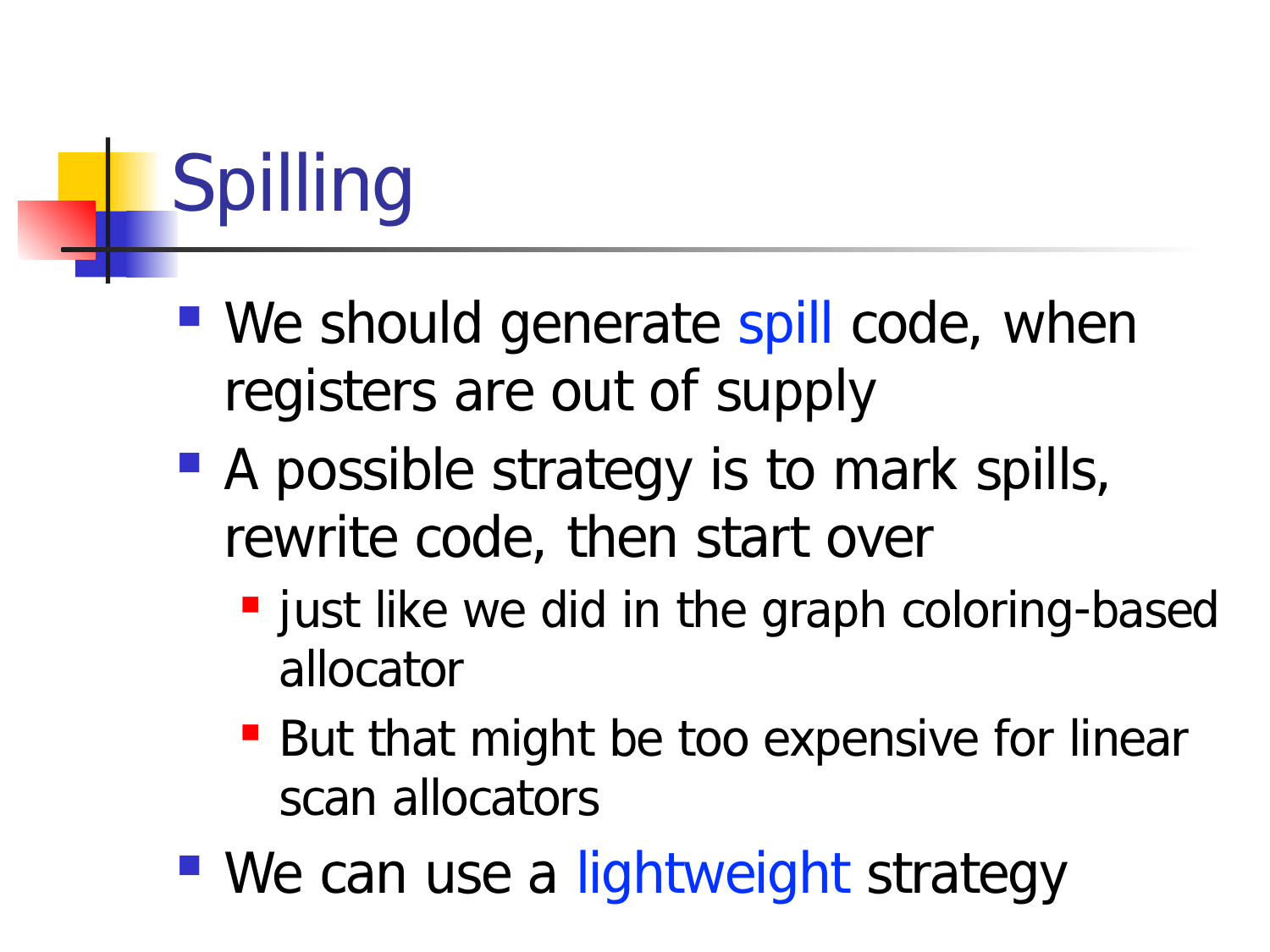

# Spilling
We should generate spill code, when registers are out of supply
A possible strategy is to mark spills, rewrite code, then start over
just like we did in the graph coloring-based allocator
But that might be too expensive for linear scan allocators
We can use a lightweight strategy